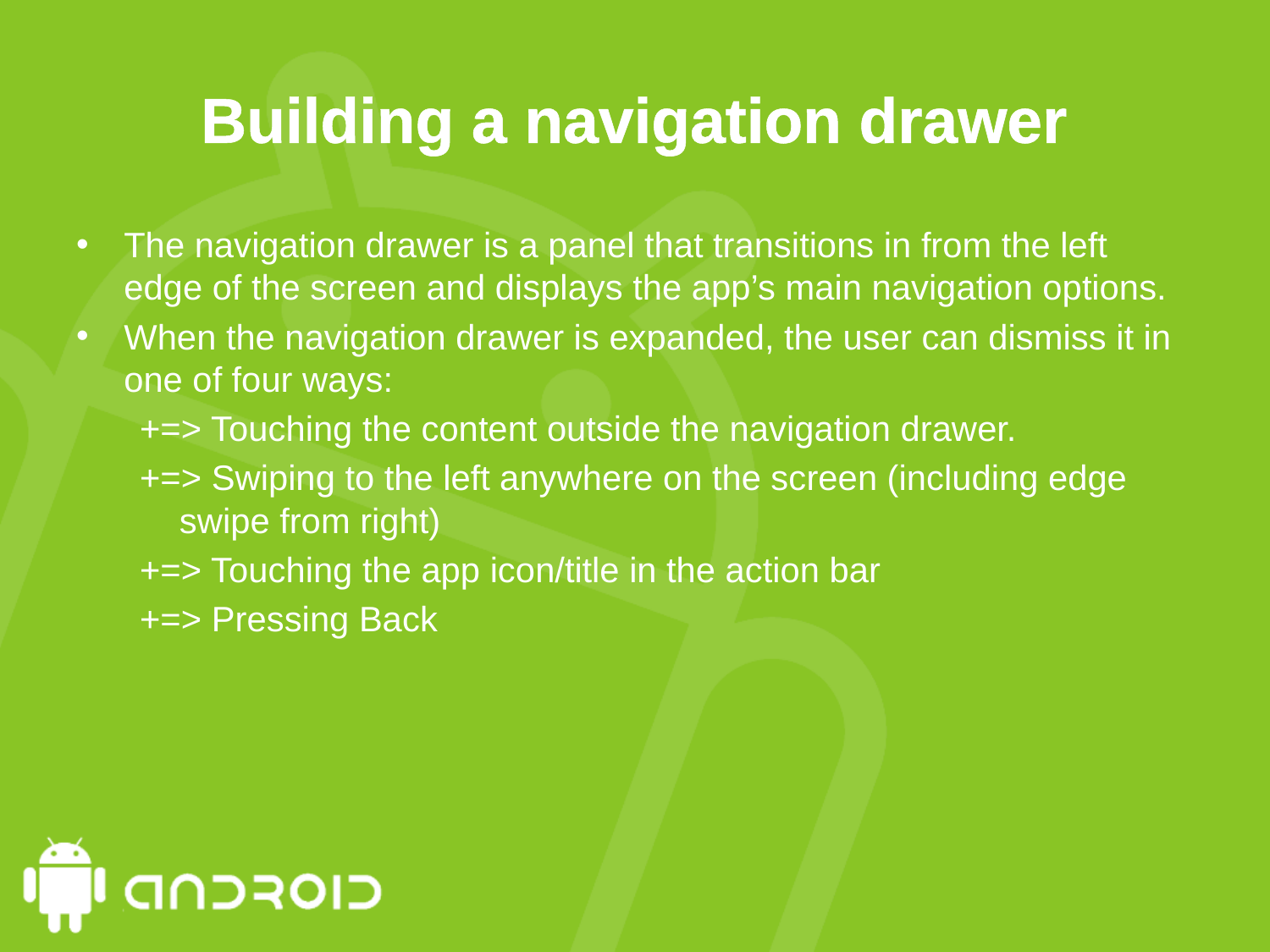

# Building a navigation drawer
The navigation drawer is a panel that transitions in from the left edge of the screen and displays the app’s main navigation options.
When the navigation drawer is expanded, the user can dismiss it in one of four ways:
+=> Touching the content outside the navigation drawer.
+=> Swiping to the left anywhere on the screen (including edge swipe from right)
+=> Touching the app icon/title in the action bar
+=> Pressing Back